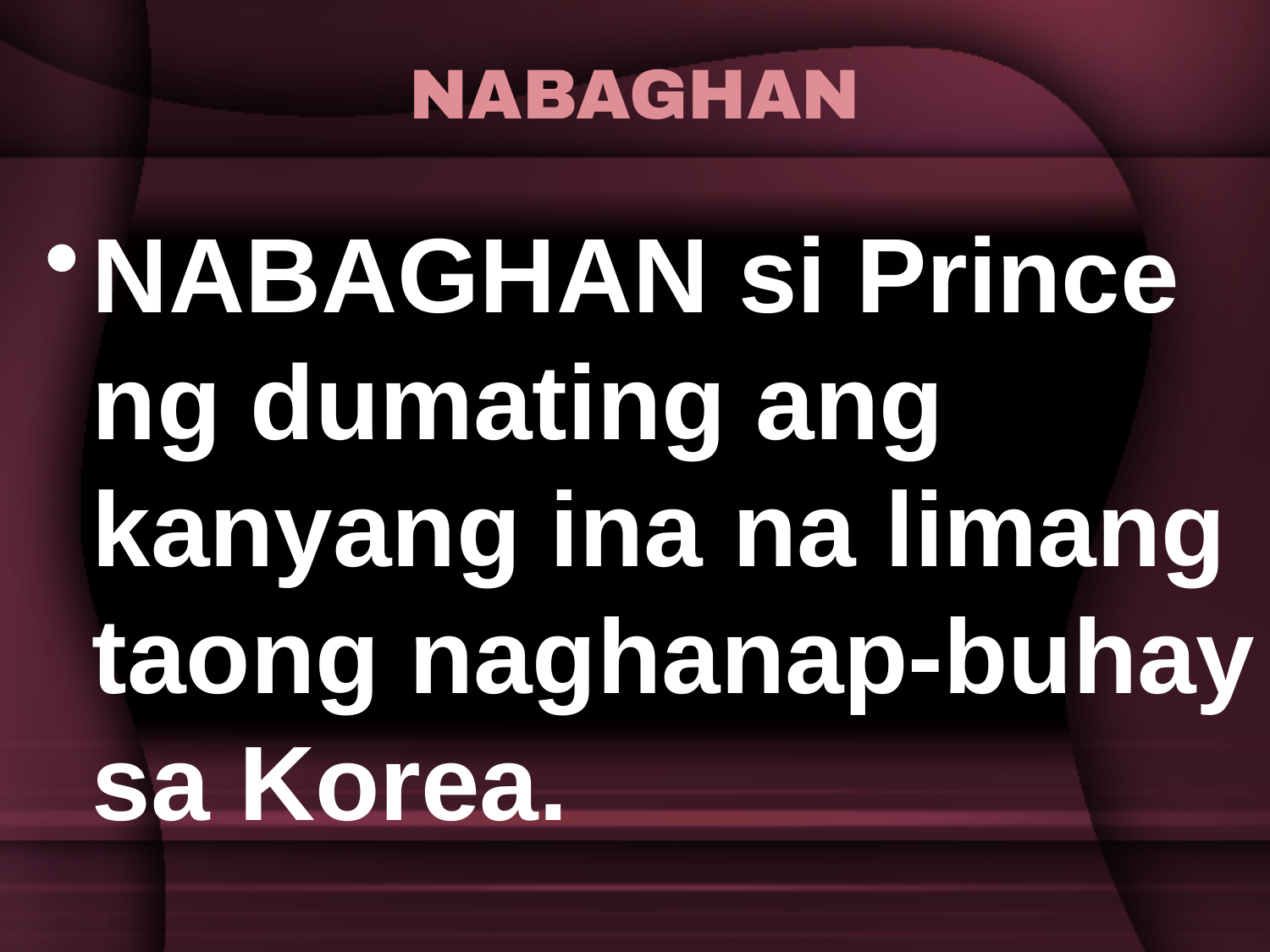

# NABAGHAN
NABAGHAN si Prince ng dumating ang kanyang ina na limang taong naghanap-buhay sa Korea.